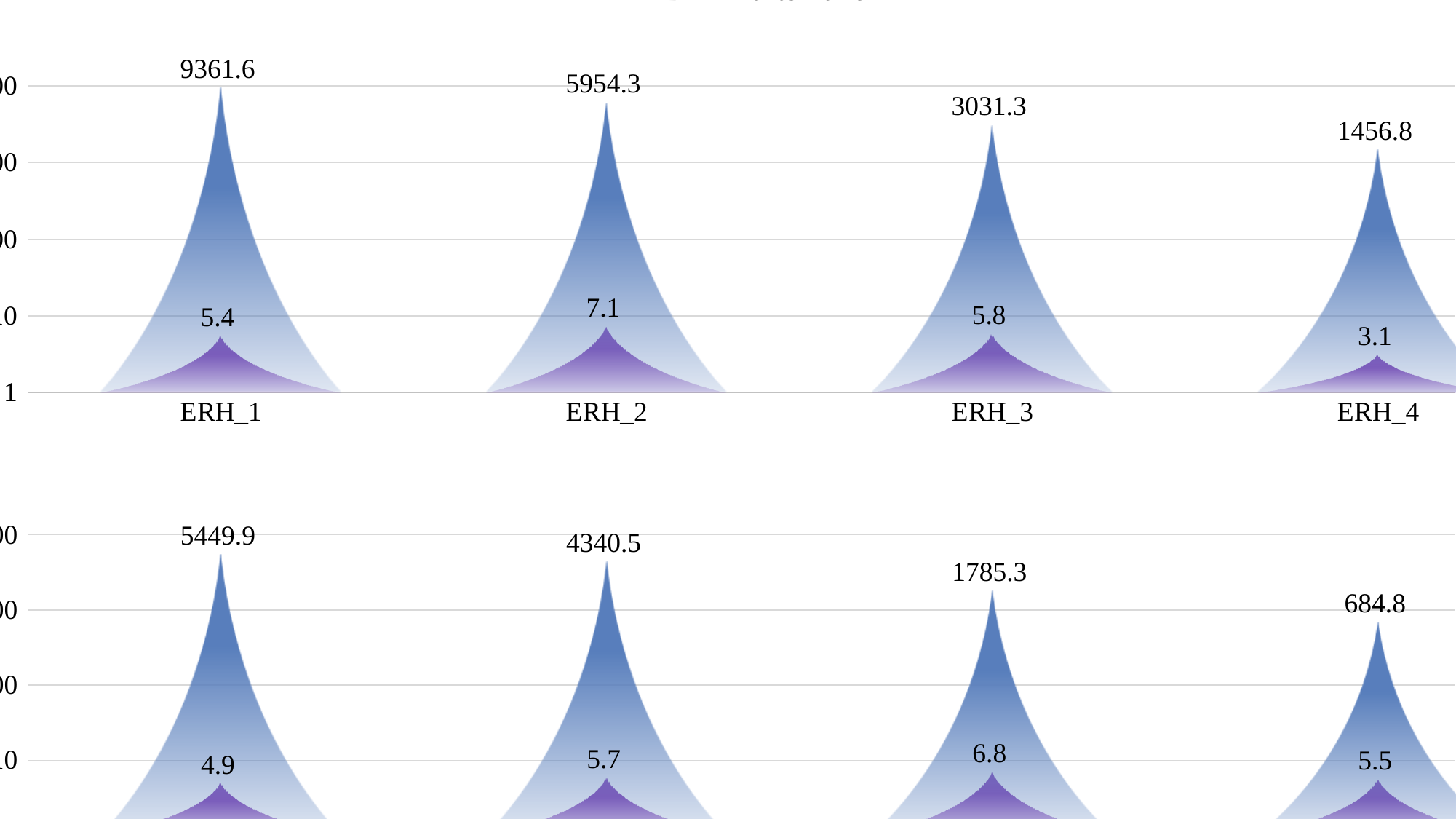

### Chart:

| Category | MHPD | Monte Karlo |
|---|---|---|
| ERH_1 | 5.381905591 | 9361.641688 |
| ERH_2 | 7.119972038 | 5954.267311 |
| ERH_3 | 5.760791838 | 3031.29576 |
| ERH_4 | 3.058434129 | 1456.779551 |

### Chart:

| Category | MHPD | Monte Karlo |
|---|---|---|
| SFH_1 | 4.857684517 | 5449.893781 |
| SFH_2 | 5.74425087 | 4340.527218 |
| SFH_3 | 6.84938972 | 1785.266367 |
| SFH_4 | 5.472630978 | 684.8267732 |